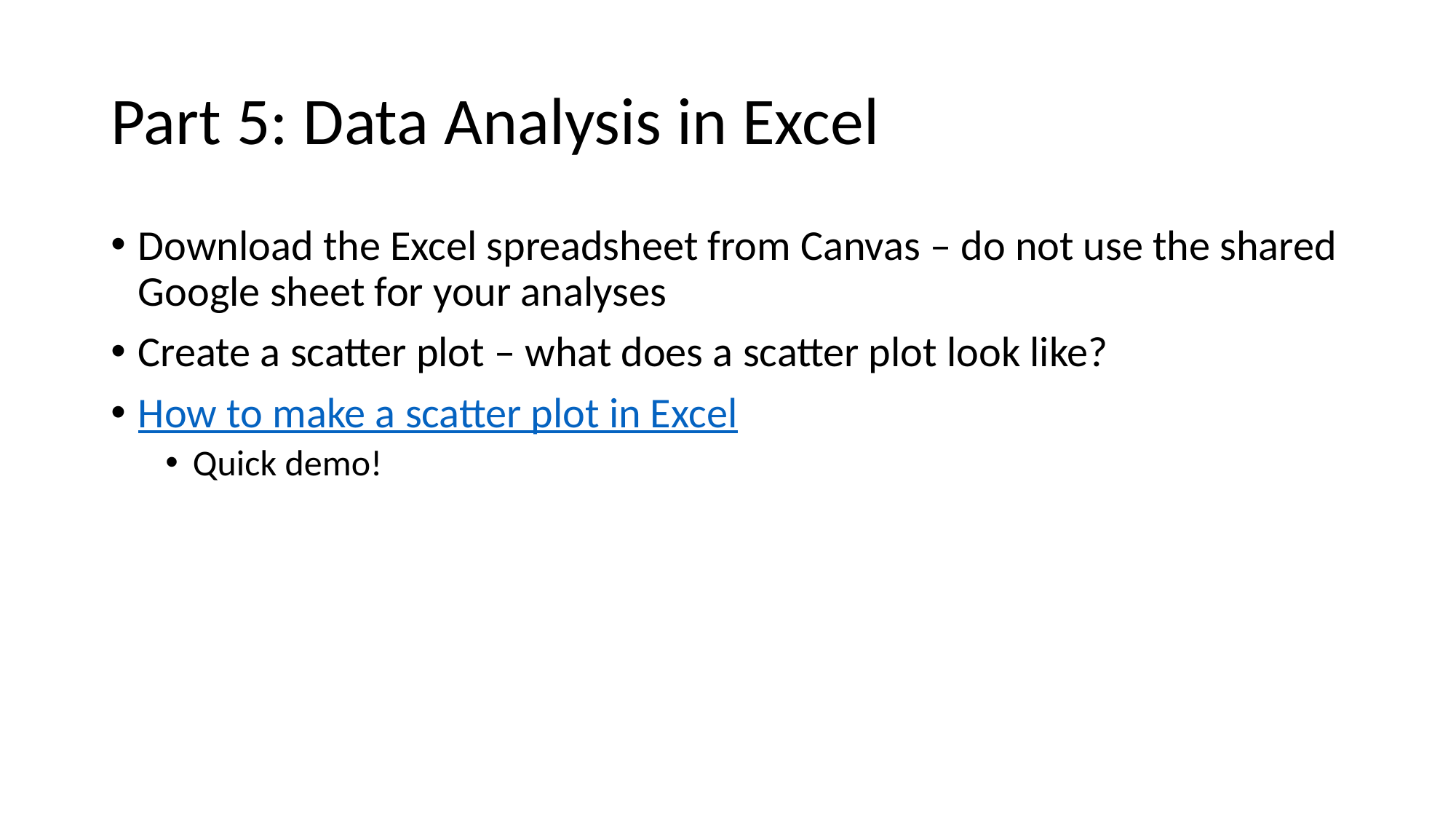

# Part 5: Data Analysis in Excel
Download the Excel spreadsheet from Canvas – do not use the shared Google sheet for your analyses
Create a scatter plot – what does a scatter plot look like?
How to make a scatter plot in Excel
Quick demo!